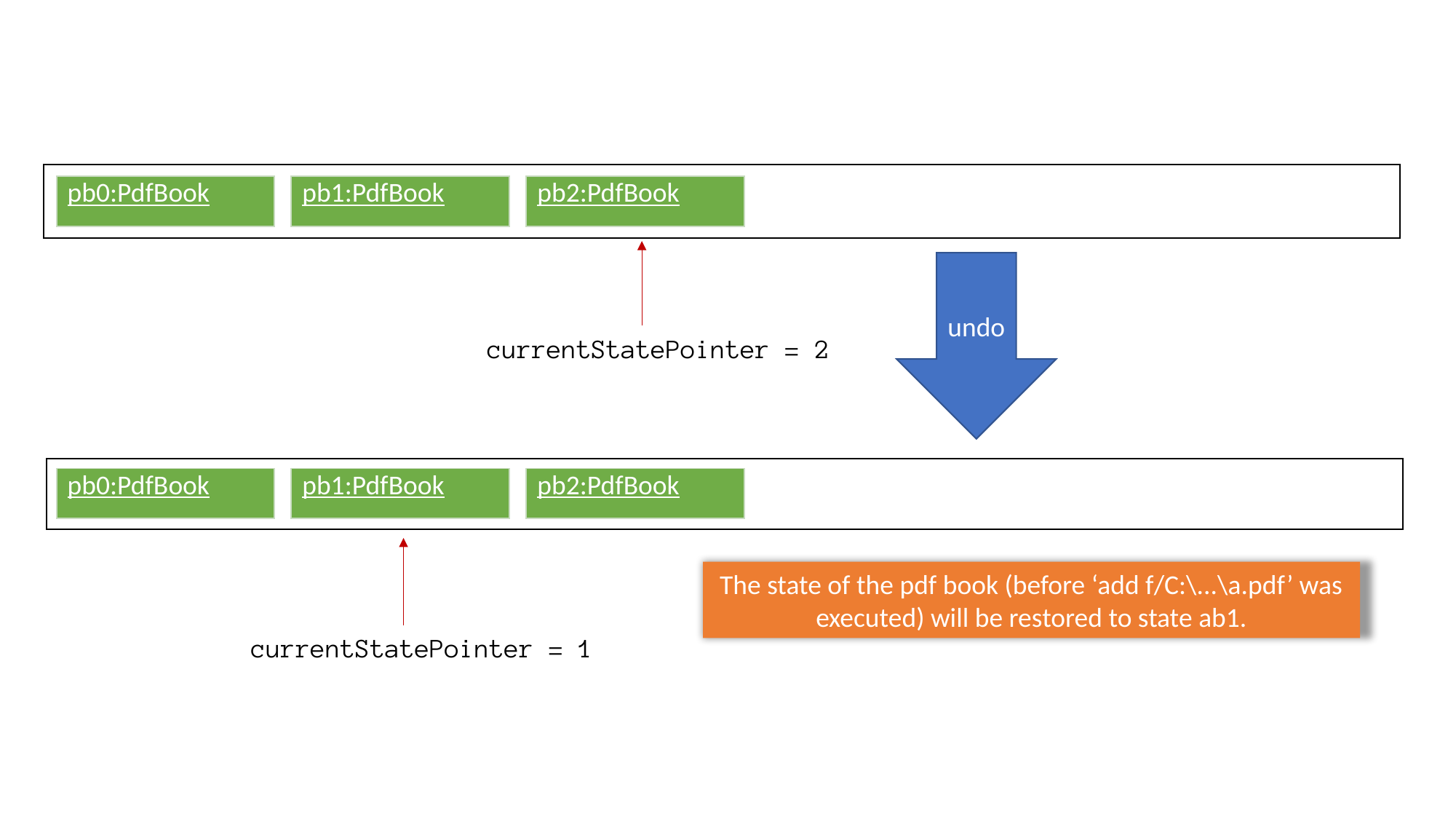

| pb0:PdfBook |
| --- |
| pb1:PdfBook |
| --- |
| pb2:PdfBook |
| --- |
undo
currentStatePointer = 2

| pb0:PdfBook |
| --- |
| pb1:PdfBook |
| --- |
| pb2:PdfBook |
| --- |
The state of the pdf book (before ‘add f/C:\...\a.pdf’ was executed) will be restored to state ab1.
currentStatePointer = 1